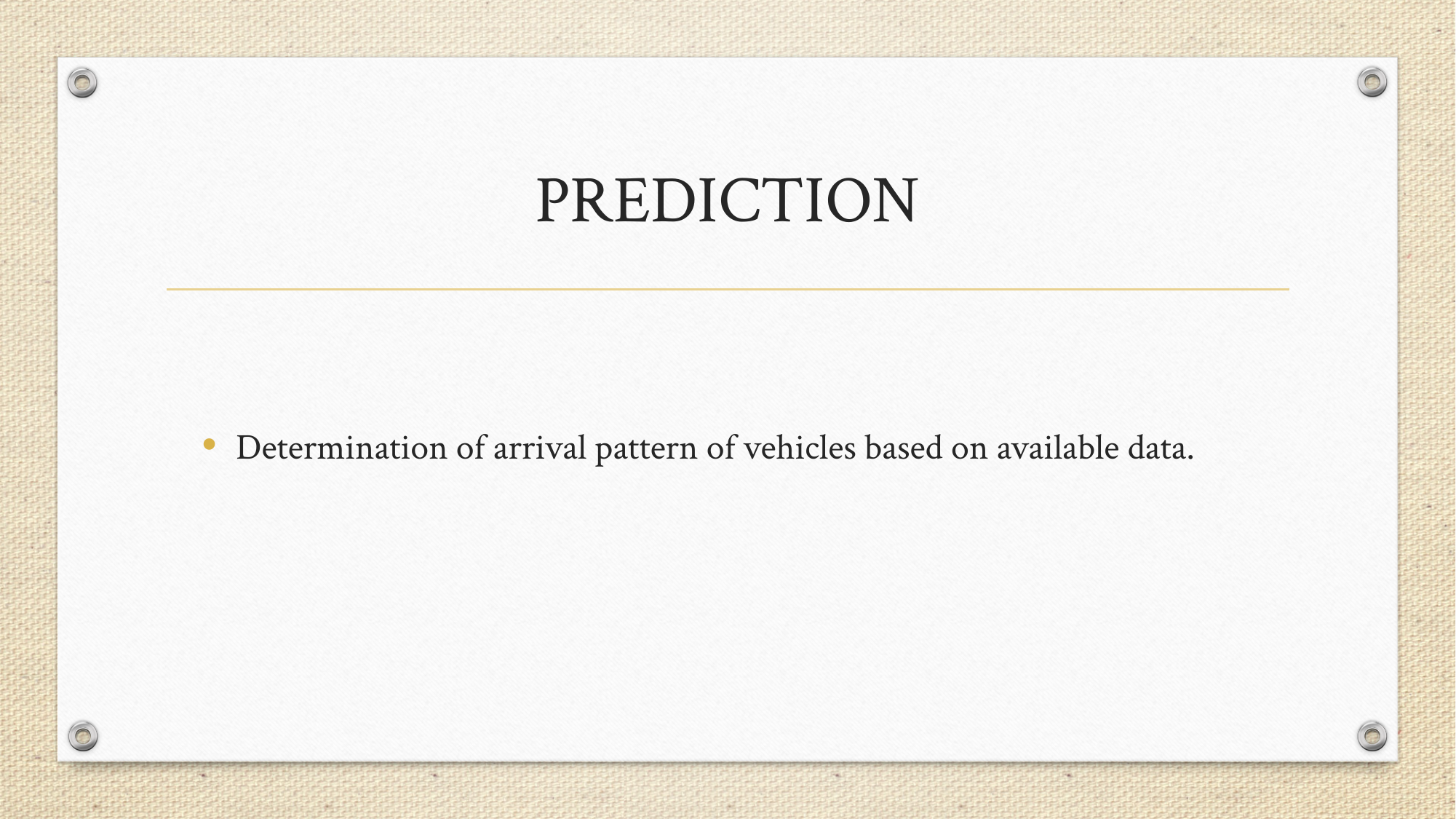

# PREDICTION
Determination of arrival pattern of vehicles based on available data.